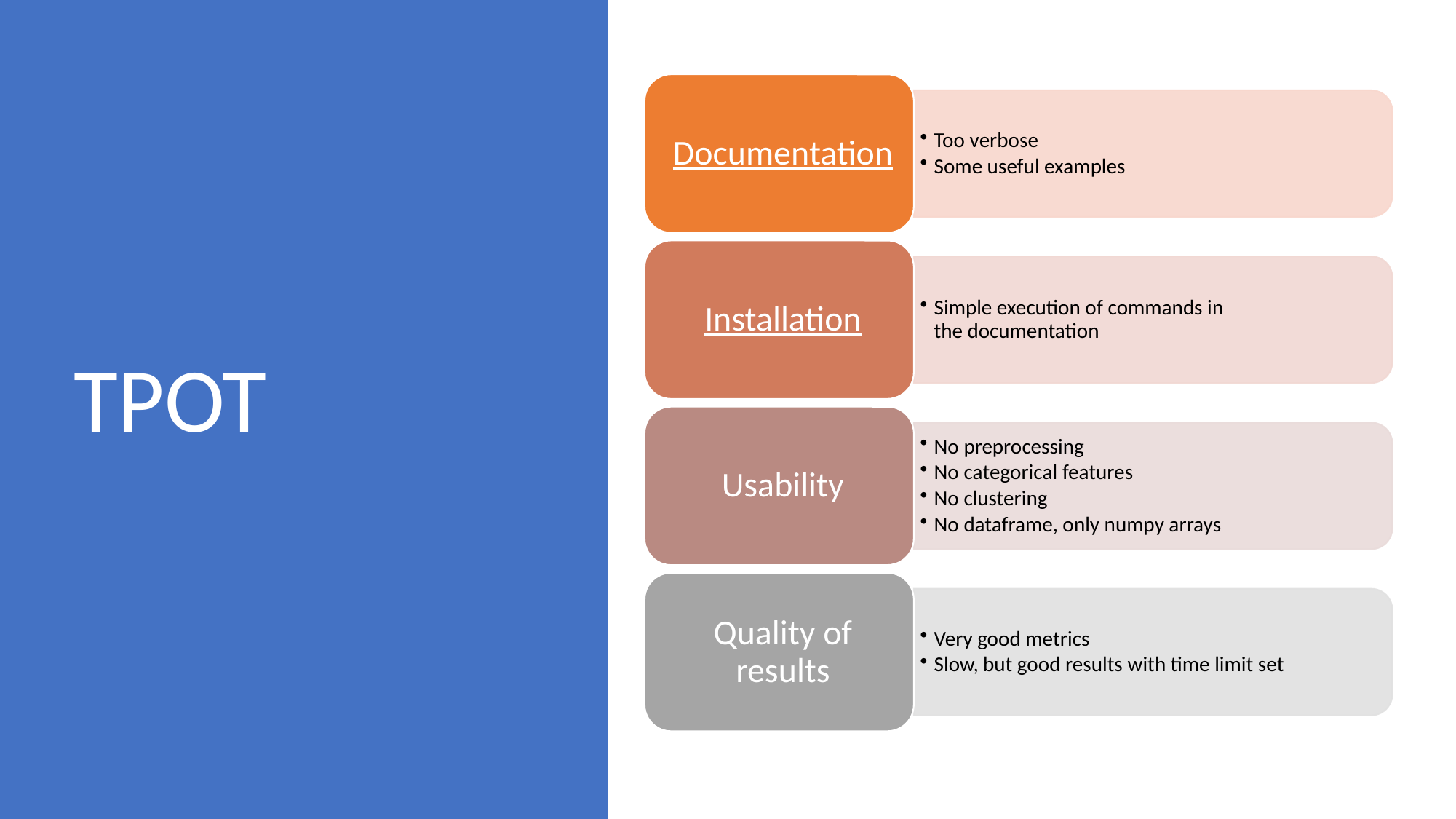

# TPOT
Too verbose
Some useful examples
Documentation
Simple execution of commands in the documentation
Installation
No preprocessing
No categorical features
No clustering
No dataframe, only numpy arrays
Usability
Very good metrics
Slow, but good results with time limit set
Quality of results